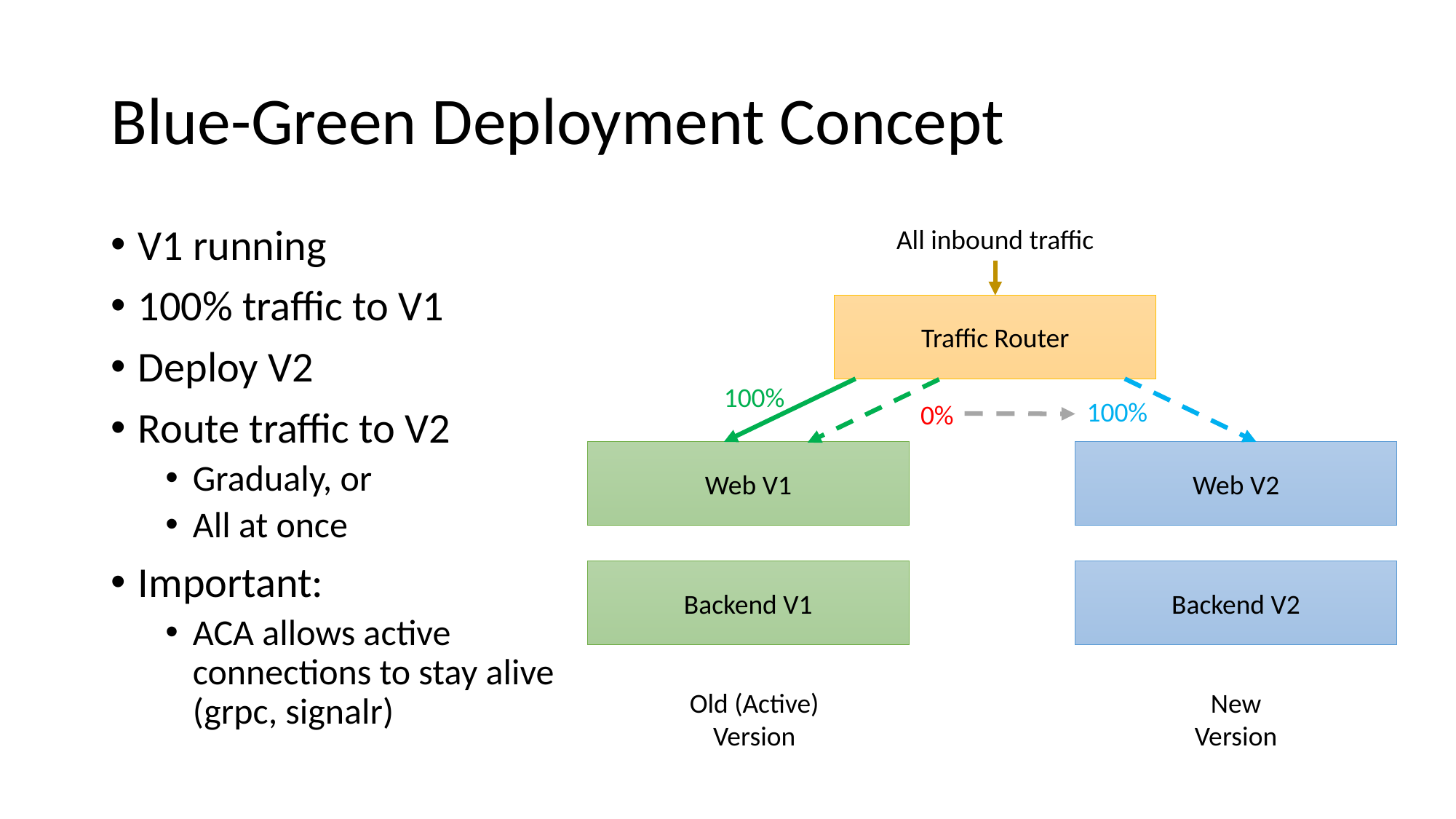

# Blue-Green Deployment Concept
All inbound traffic
V1 running
100% traffic to V1
Deploy V2
Route traffic to V2
Gradualy, or
All at once
Important:
ACA allows active connections to stay alive (grpc, signalr)

Traffic Router
100%
100%
0%
Web V1
Web V2
Backend V1
Backend V2
Old (Active)
Version
New
Version